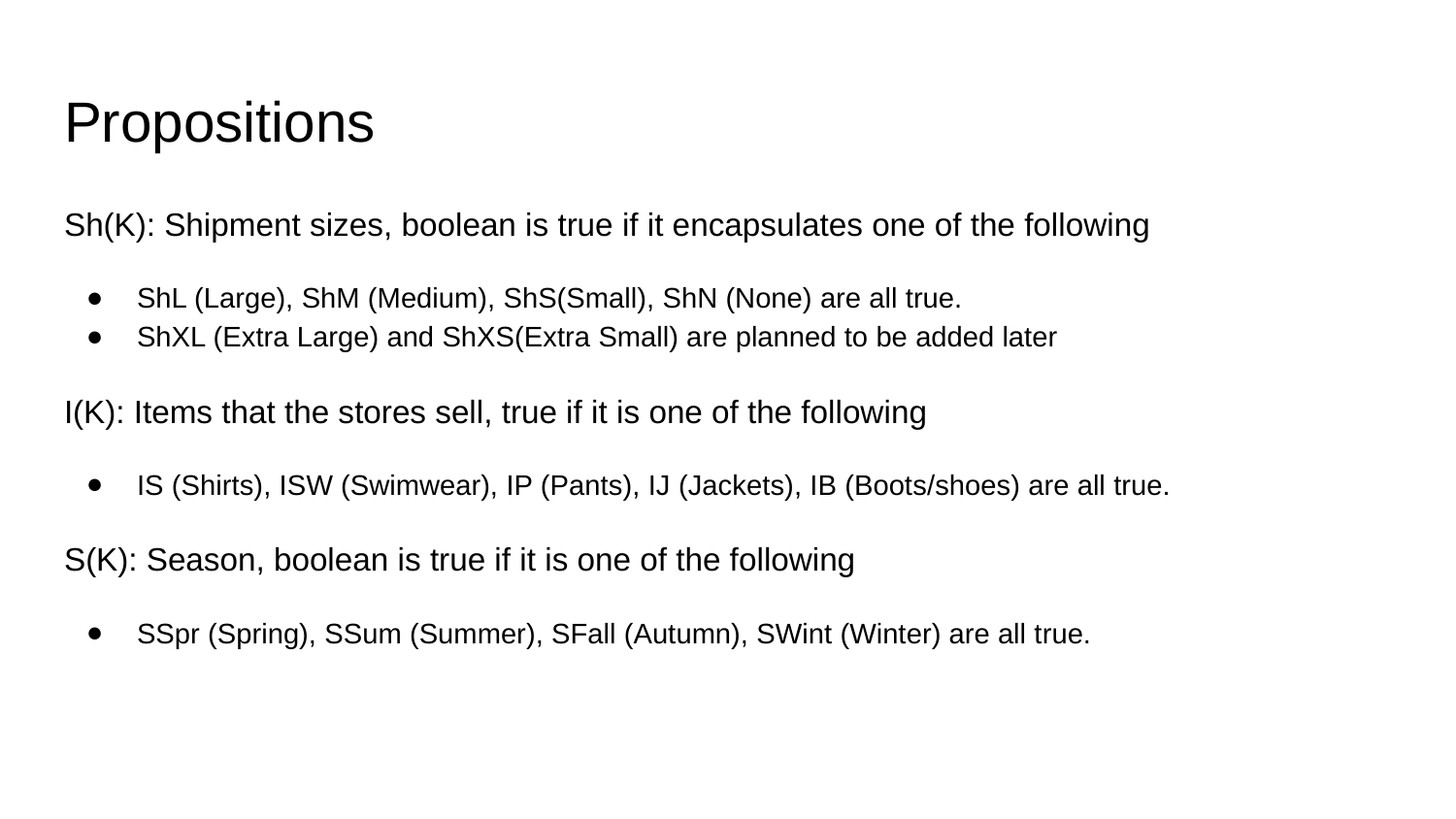

# Propositions
Sh(K): Shipment sizes, boolean is true if it encapsulates one of the following
ShL (Large), ShM (Medium), ShS(Small), ShN (None) are all true.
ShXL (Extra Large) and ShXS(Extra Small) are planned to be added later
I(K): Items that the stores sell, true if it is one of the following
IS (Shirts), ISW (Swimwear), IP (Pants), IJ (Jackets), IB (Boots/shoes) are all true.
S(K): Season, boolean is true if it is one of the following
SSpr (Spring), SSum (Summer), SFall (Autumn), SWint (Winter) are all true.